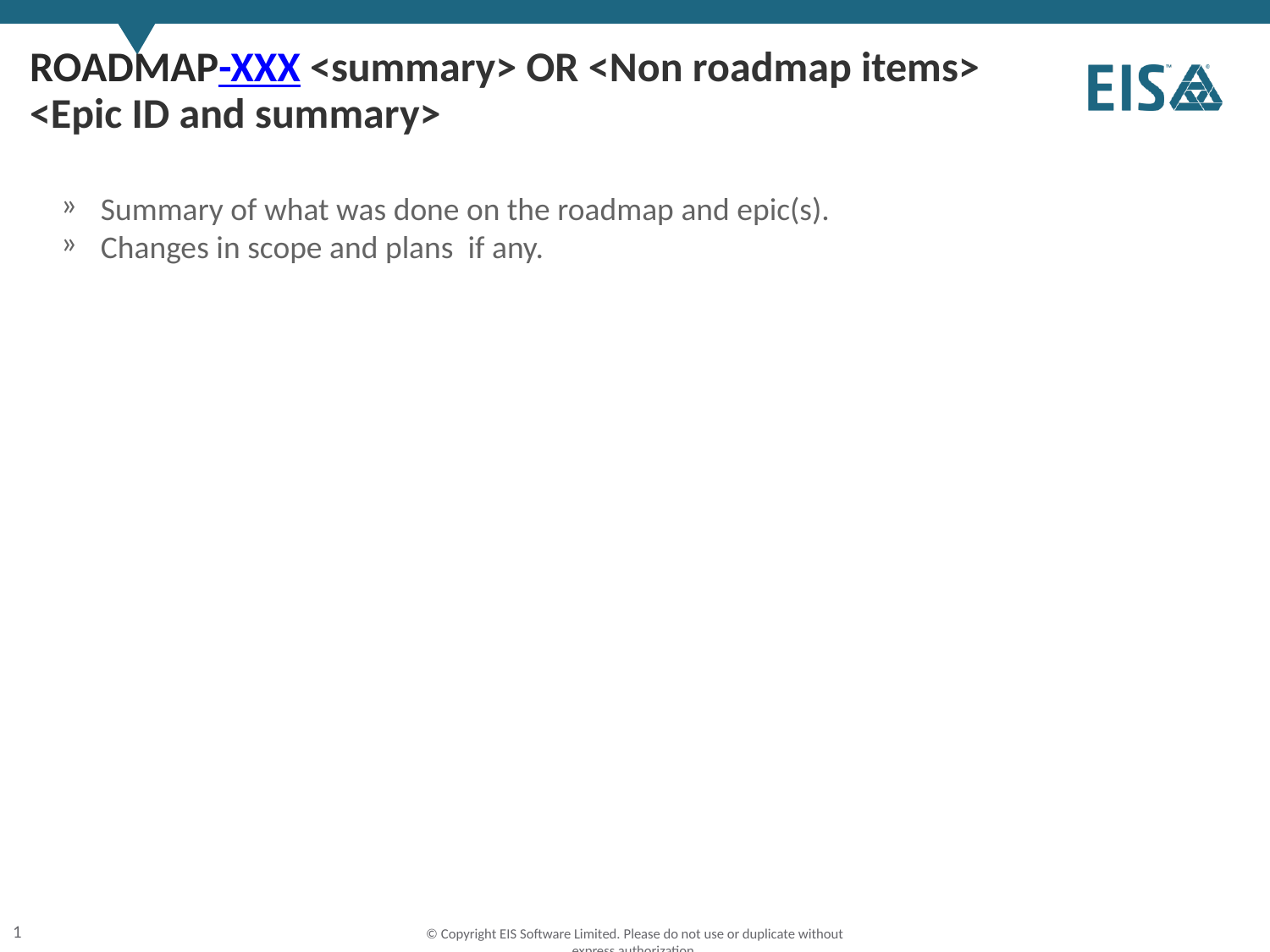

# ROADMAP-XXX <summary> OR <Non roadmap items>
<Epic ID and summary>
Summary of what was done on the roadmap and epic(s).
Changes in scope and plans  if any.

1